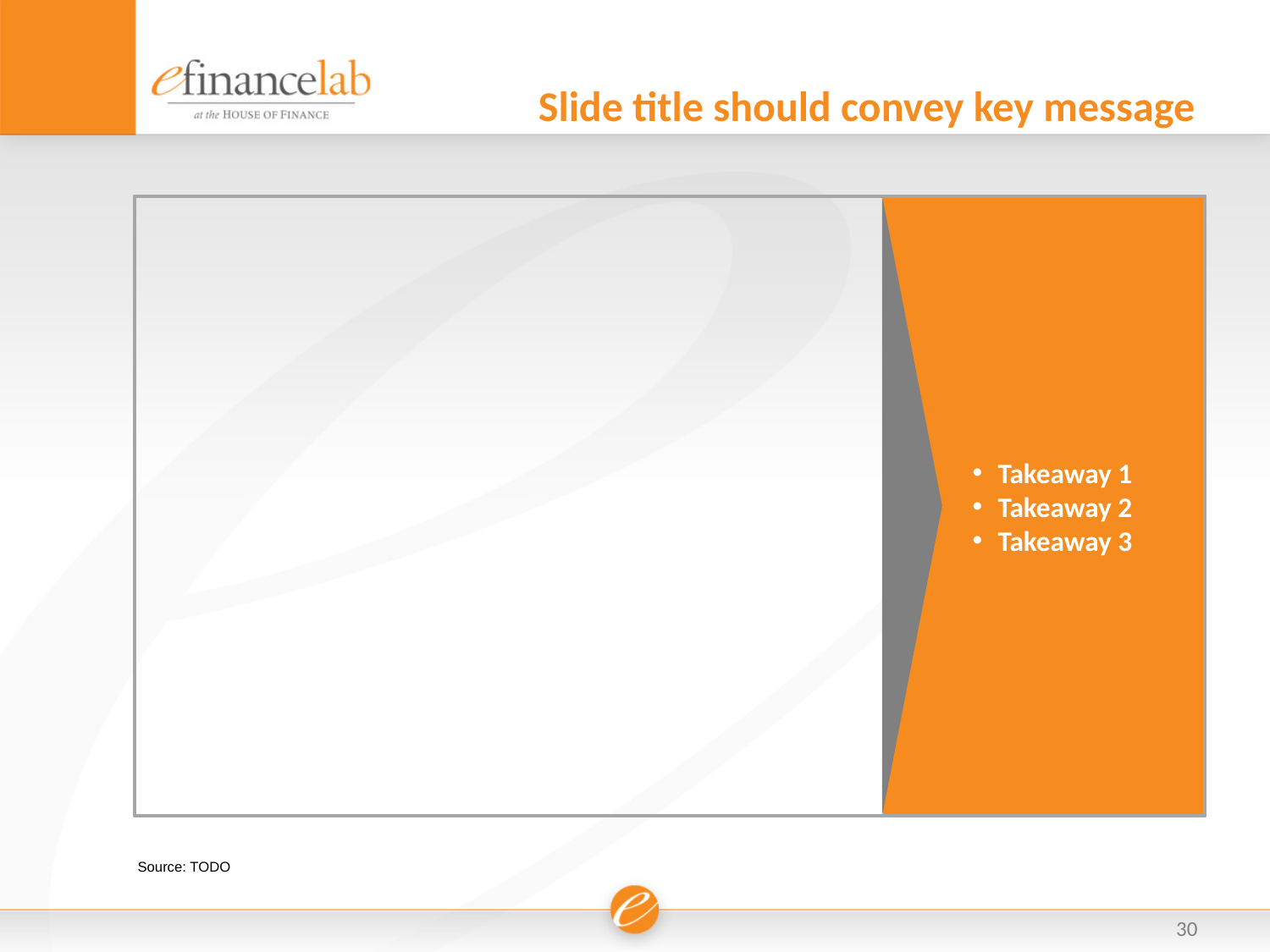

# Slide title should convey key message

Takeaway 1
Takeaway 2
Takeaway 3

Source: TODO
30